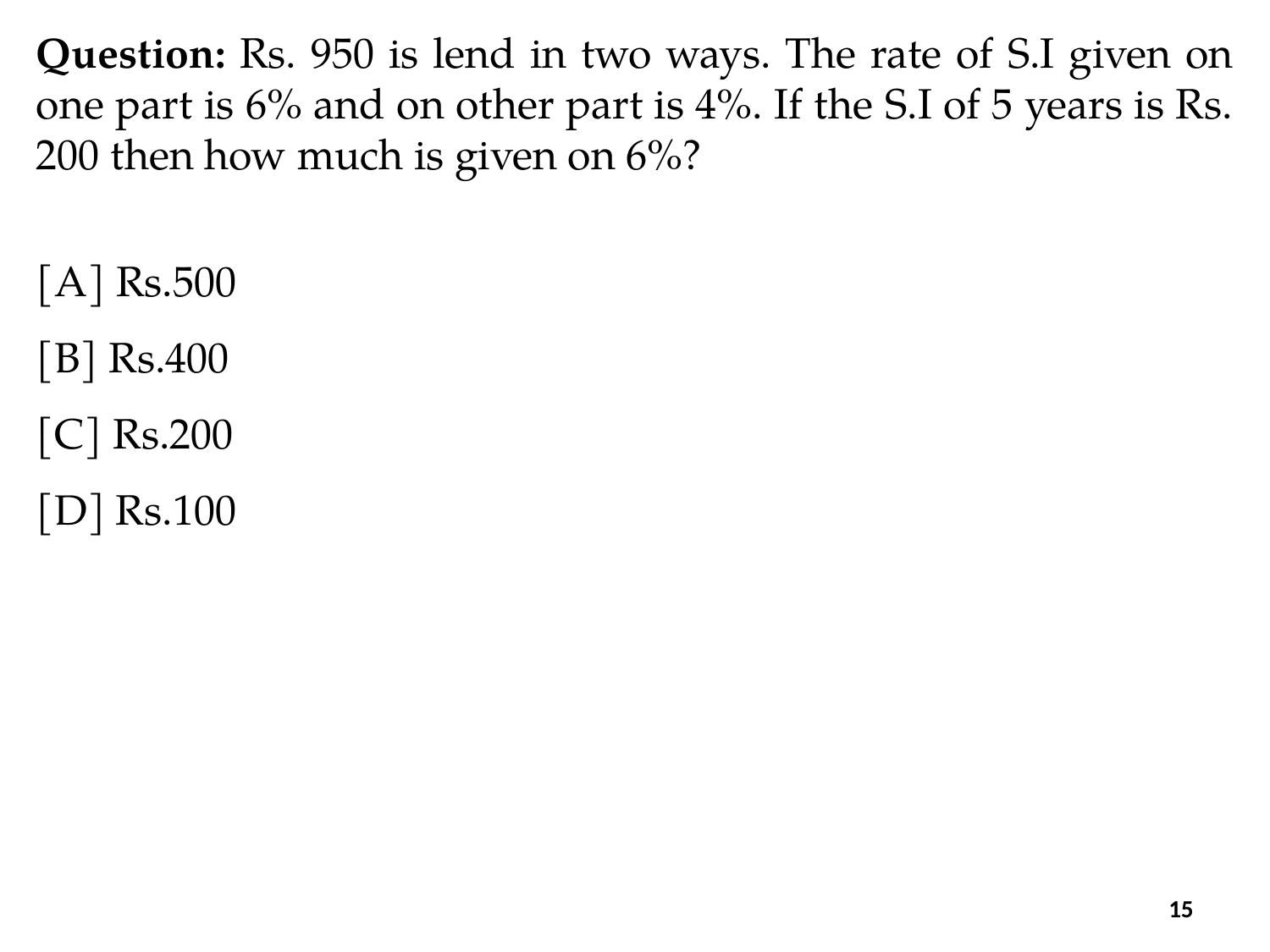

Question: Rs. 950 is lend in two ways. The rate of S.I given on one part is 6% and on other part is 4%. If the S.I of 5 years is Rs. 200 then how much is given on 6%?

[A] Rs.500
[B] Rs.400
[C] Rs.200
[D] Rs.100
15